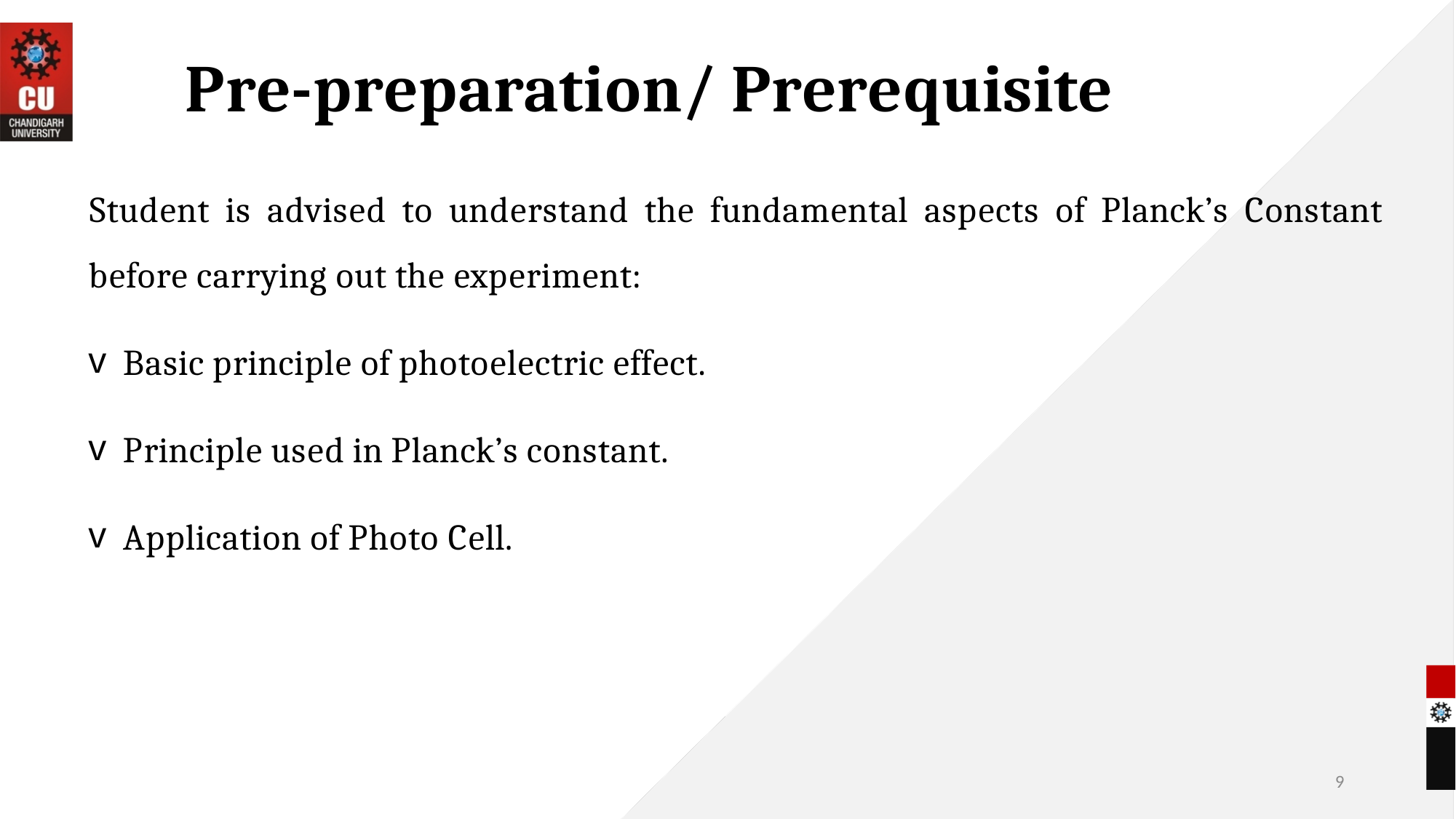

Pre-preparation/ Prerequisite

Student is advised to understand the fundamental aspects of Planck’s Constant before carrying out the experiment:
Basic principle of photoelectric effect.
Principle used in Planck’s constant.
Application of Photo Cell.

9